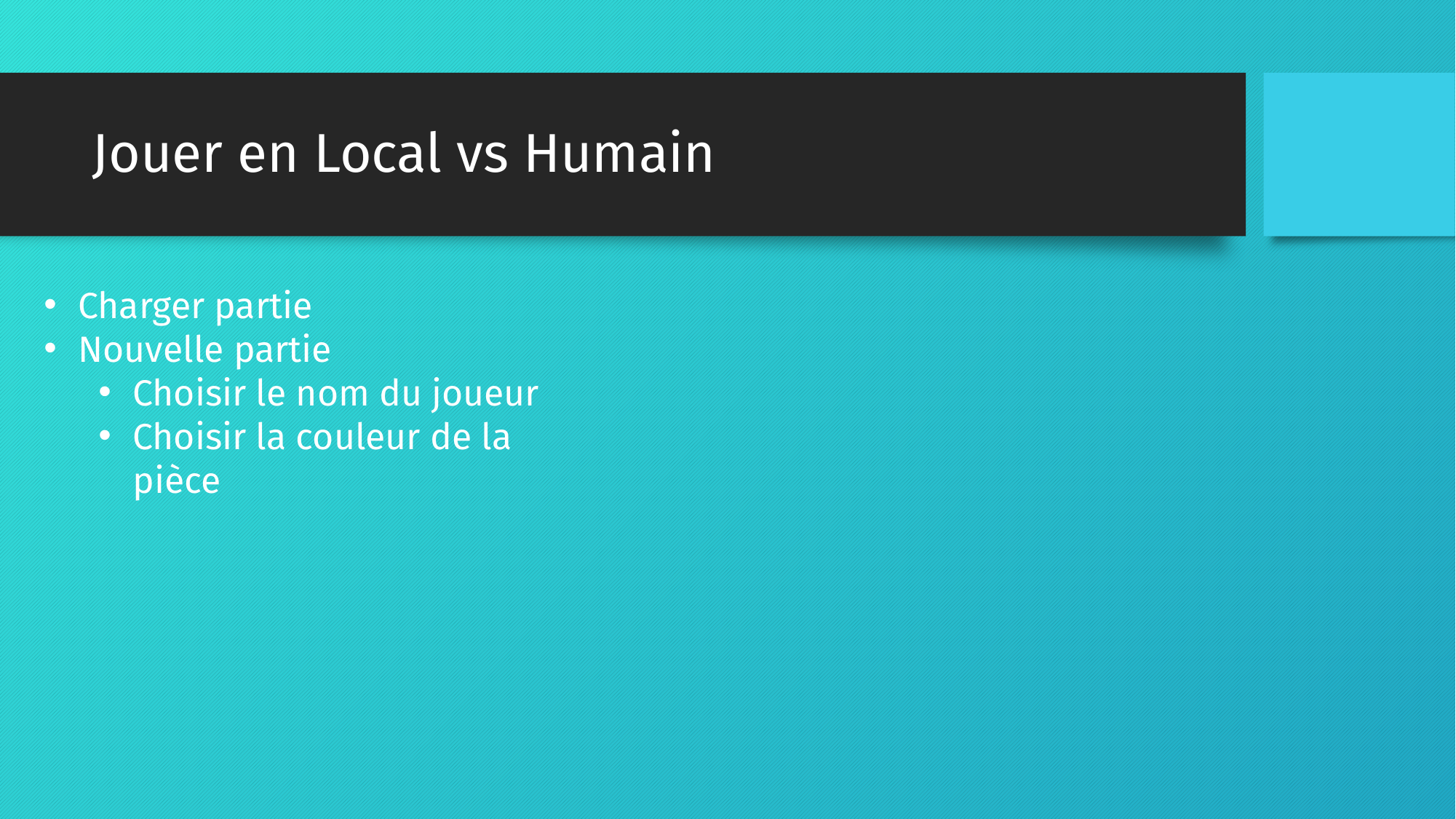

# Jouer en Local vs Humain
Charger partie
Nouvelle partie
Choisir le nom du joueur
Choisir la couleur de la pièce